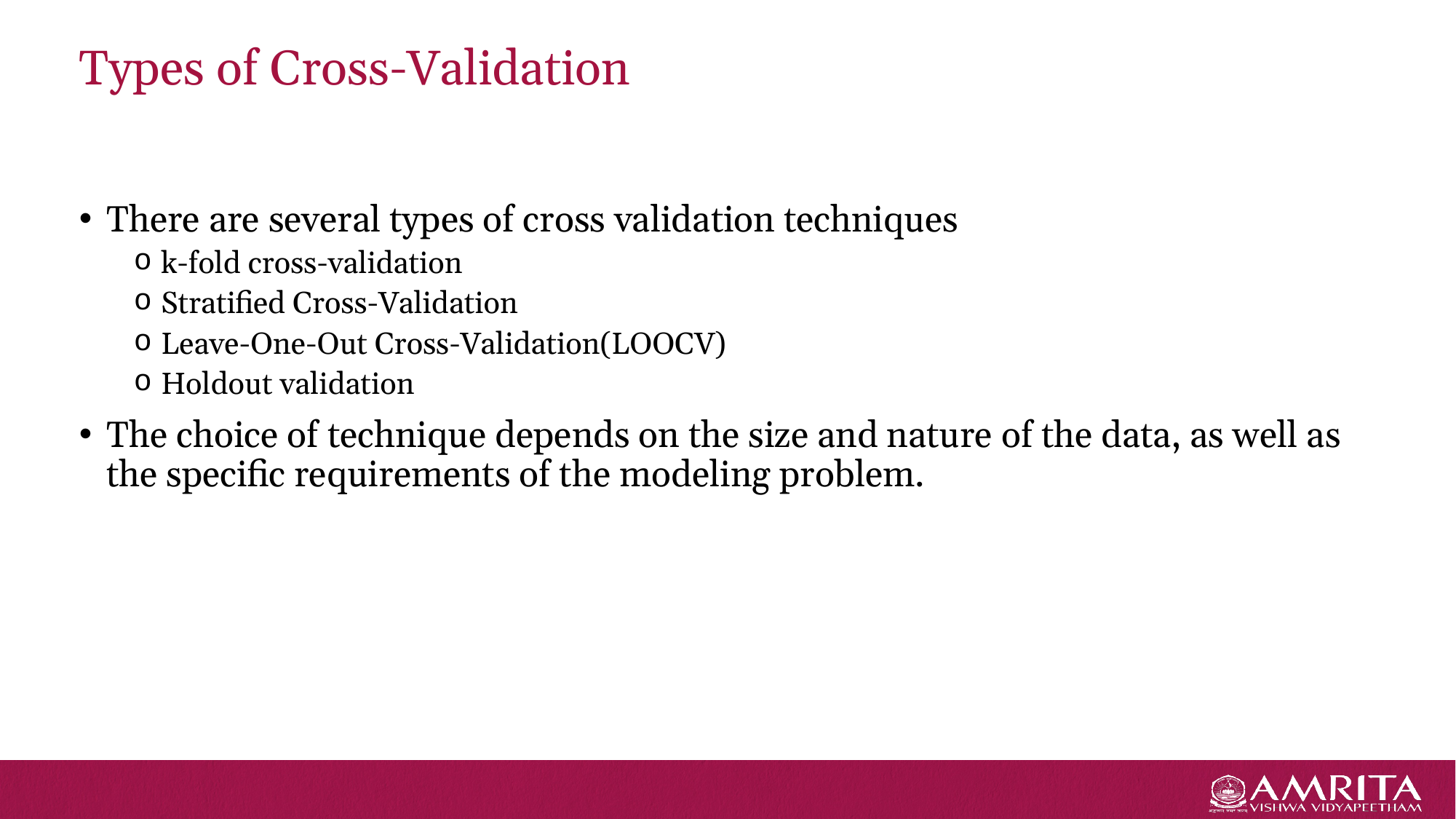

# Types of Cross-Validation

There are several types of cross validation techniques
k-fold cross-validation
Stratified Cross-Validation
Leave-One-Out Cross-Validation(LOOCV)
Holdout validation
The choice of technique depends on the size and nature of the data, as well as the specific requirements of the modeling problem.